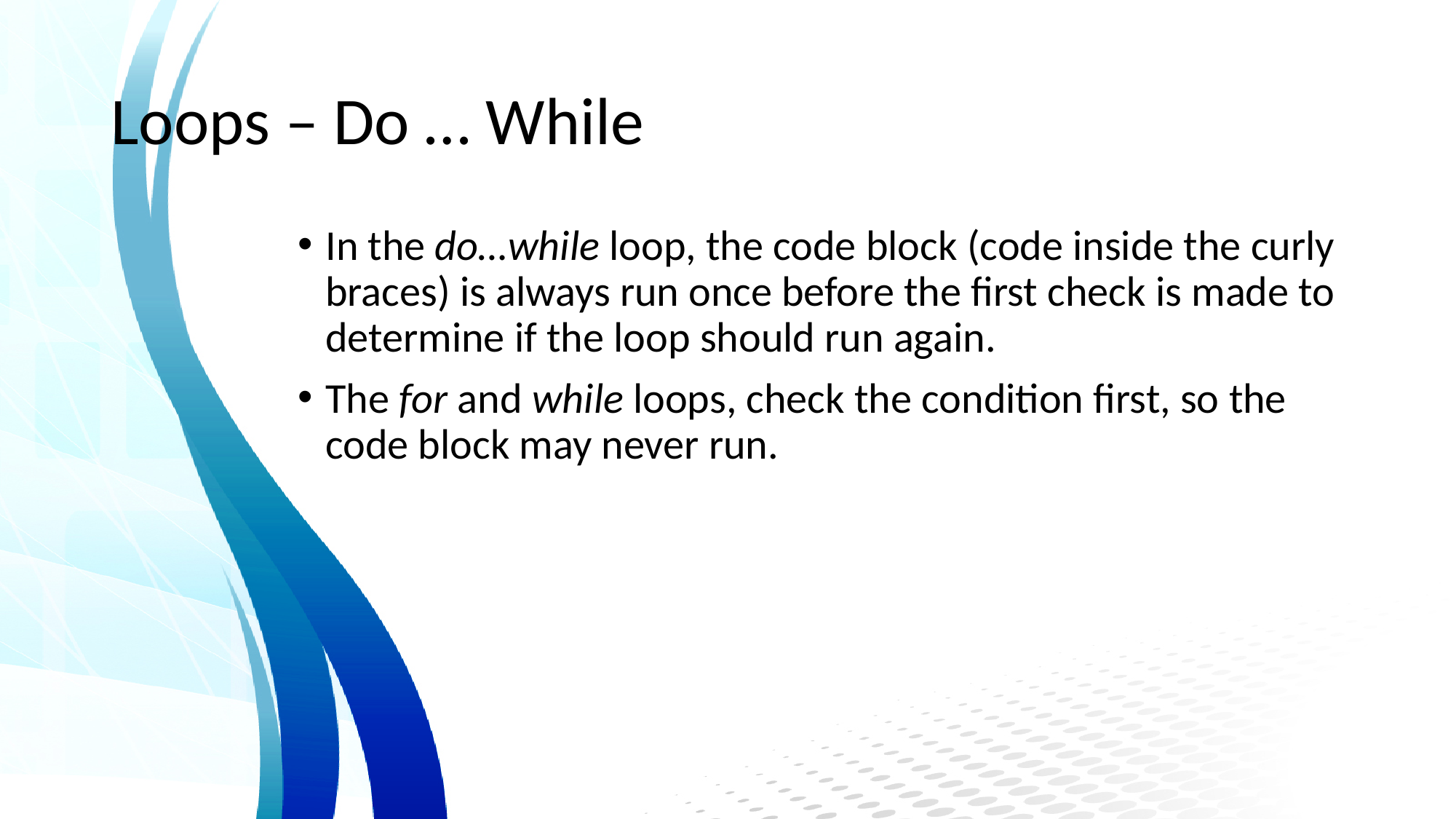

# Loops – Do … While
In the do…while loop, the code block (code inside the curly braces) is always run once before the first check is made to determine if the loop should run again.
The for and while loops, check the condition first, so the code block may never run.